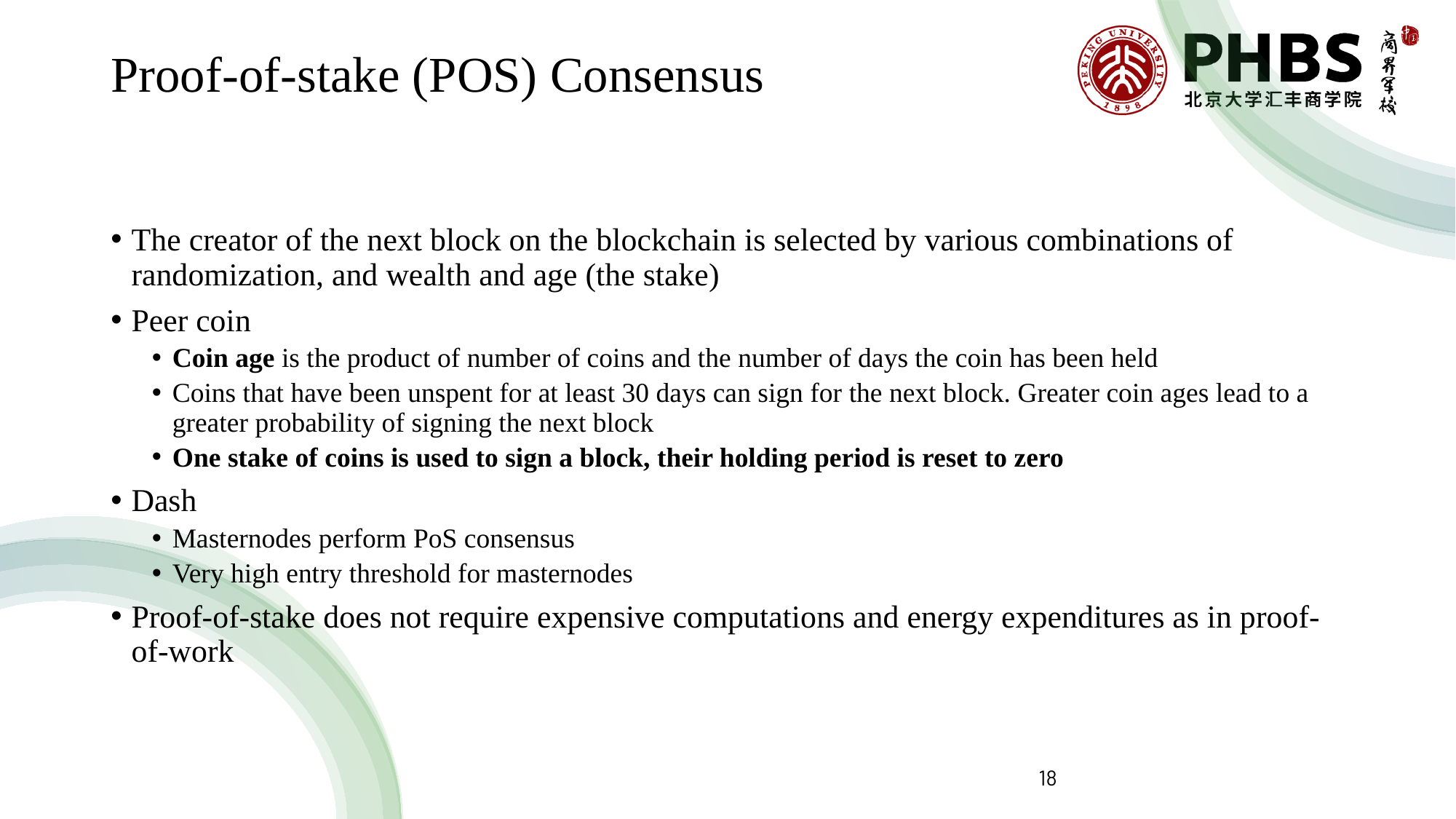

# Proof-of-stake (POS) Consensus
The creator of the next block on the blockchain is selected by various combinations of randomization, and wealth and age (the stake)
Peer coin
Coin age is the product of number of coins and the number of days the coin has been held
Coins that have been unspent for at least 30 days can sign for the next block. Greater coin ages lead to a greater probability of signing the next block
One stake of coins is used to sign a block, their holding period is reset to zero
Dash
Masternodes perform PoS consensus
Very high entry threshold for masternodes
Proof-of-stake does not require expensive computations and energy expenditures as in proof-of-work

18